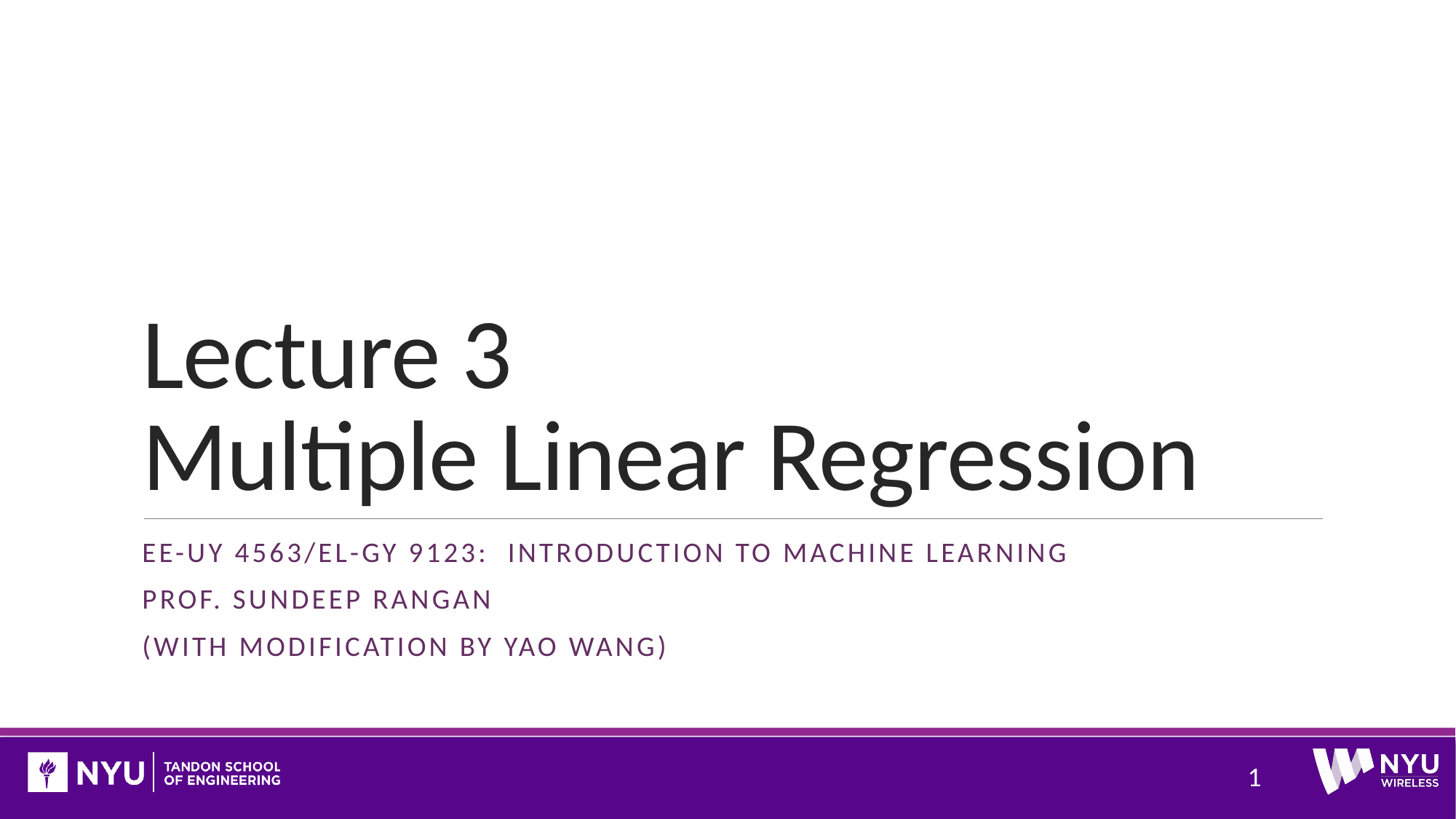

# Lecture 3 Multiple Linear Regression
EE-uy 4563/EL-GY 9123:  Introduction to machine learning
Prof. Sundeep rangan
(with modification by Yao Wang)
1